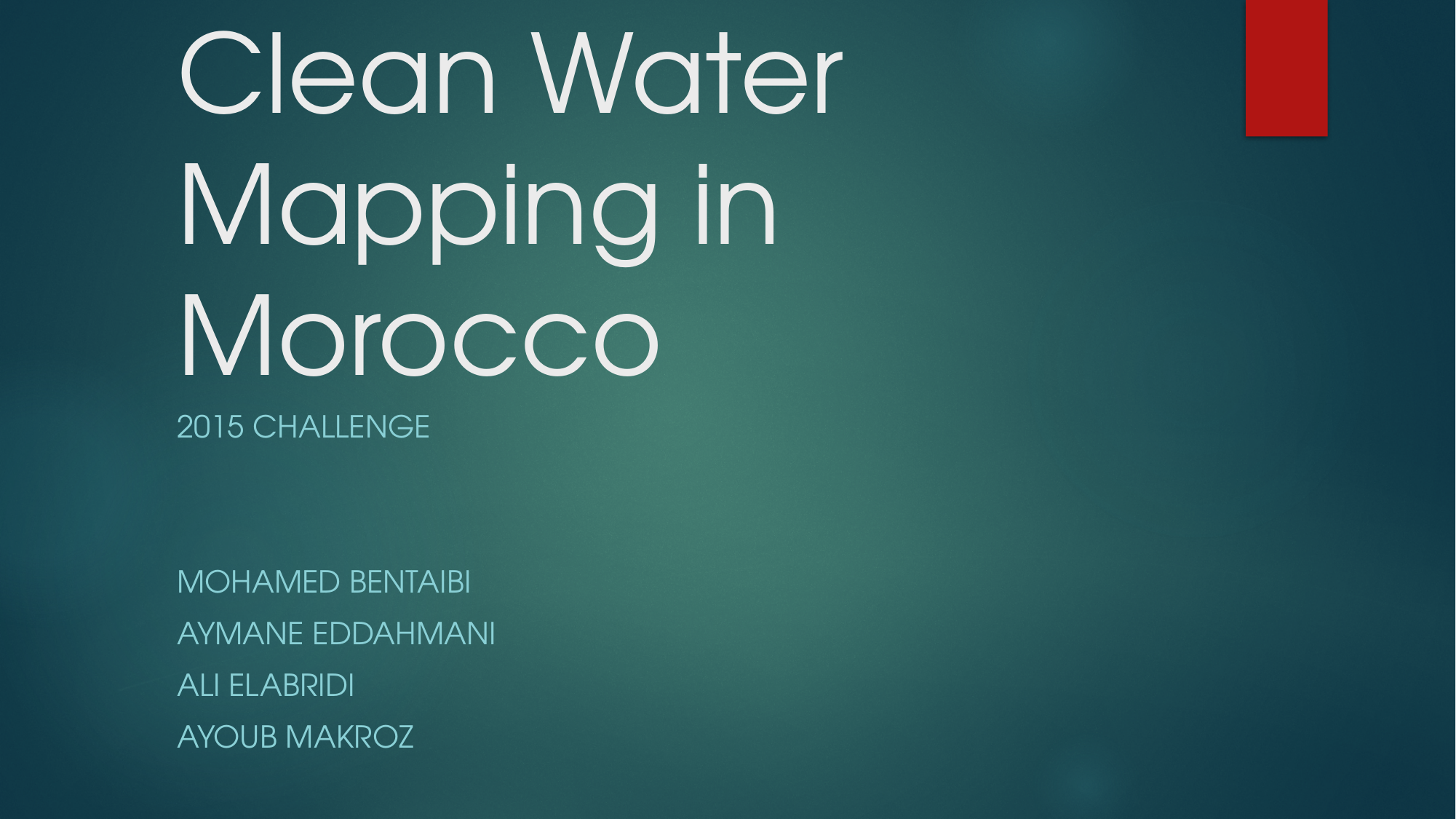

# Clean Water Mapping in Morocco
2015 Challenge

Mohamed Bentaibi
Aymane Eddahmani
Ali Elabridi
Ayoub Makroz